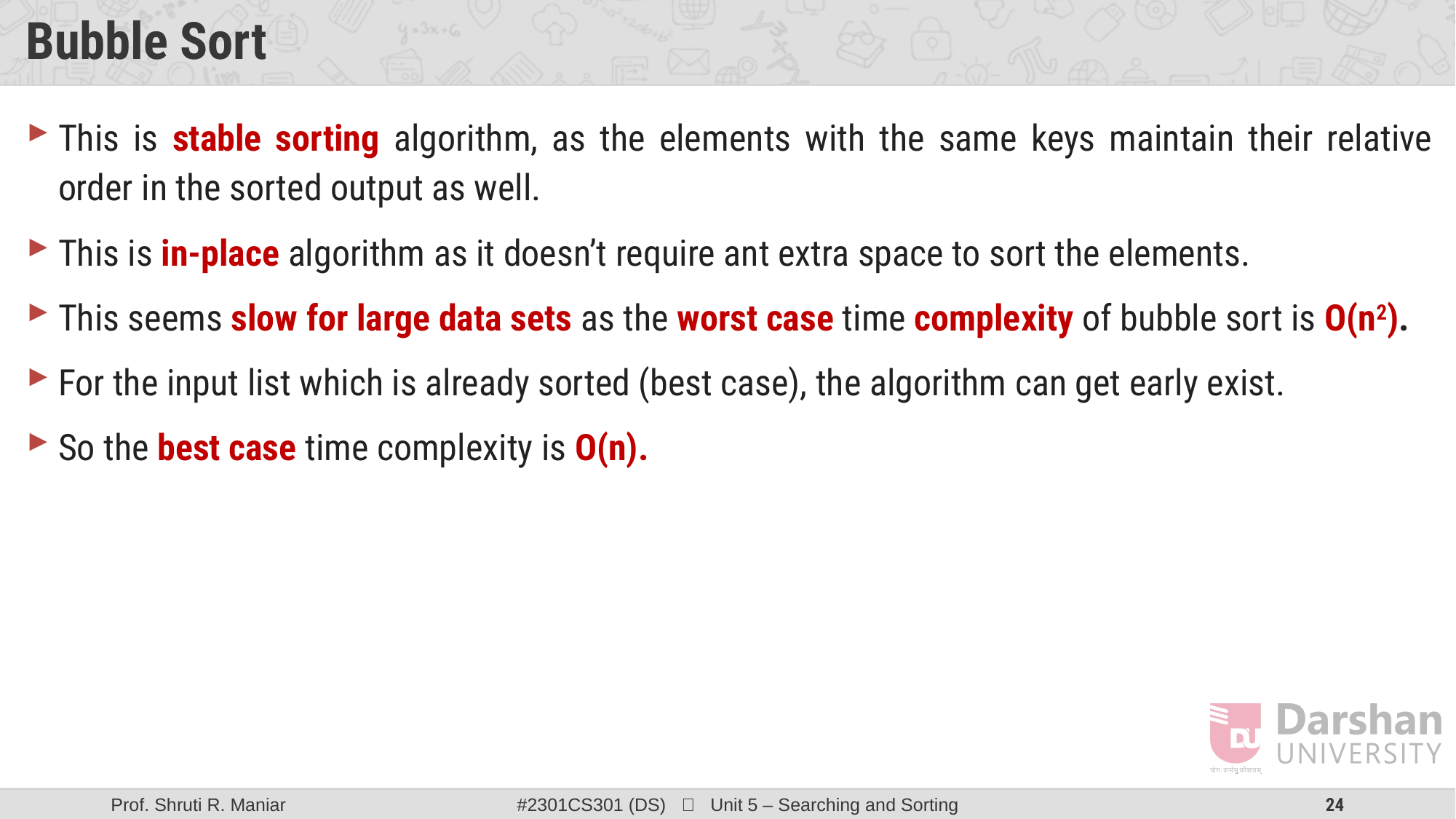

# Bubble Sort
This is stable sorting algorithm, as the elements with the same keys maintain their relative order in the sorted output as well.
This is in-place algorithm as it doesn’t require ant extra space to sort the elements.
This seems slow for large data sets as the worst case time complexity of bubble sort is O(n2).
For the input list which is already sorted (best case), the algorithm can get early exist.
So the best case time complexity is O(n).